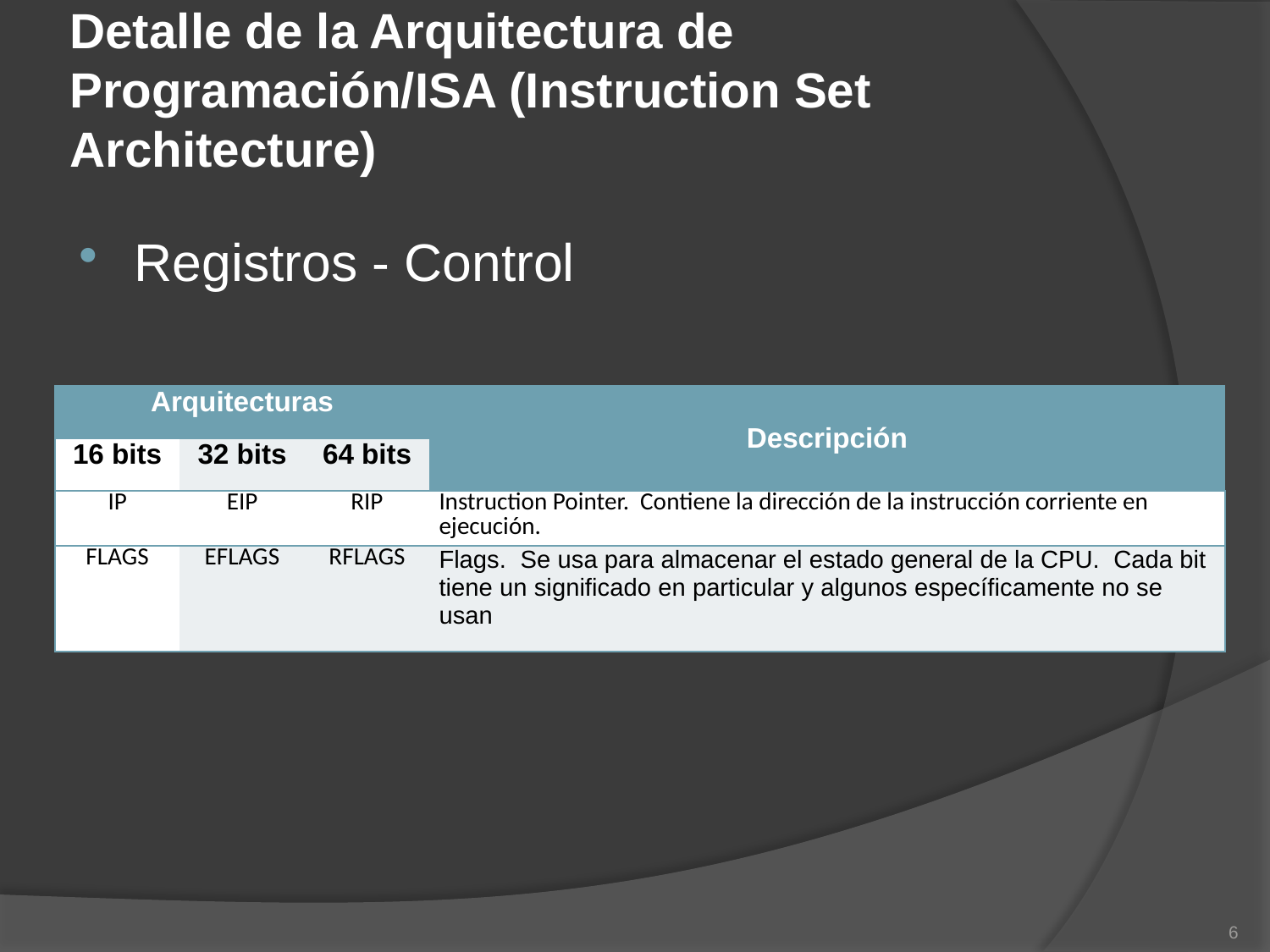

# Detalle de la Arquitectura de Programación/ISA (Instruction Set Architecture)
Registros - Control

| Arquitecturas |  |  | Descripción |
| --- | --- | --- | --- |
| 16 bits | 32 bits | 64 bits |  |
| IP | EIP | RIP | Instruction Pointer. Contiene la dirección de la instrucción corriente en ejecución. |
| FLAGS | EFLAGS | RFLAGS | Flags. Se usa para almacenar el estado general de la CPU. Cada bit tiene un significado en particular y algunos específicamente no se usan |
6